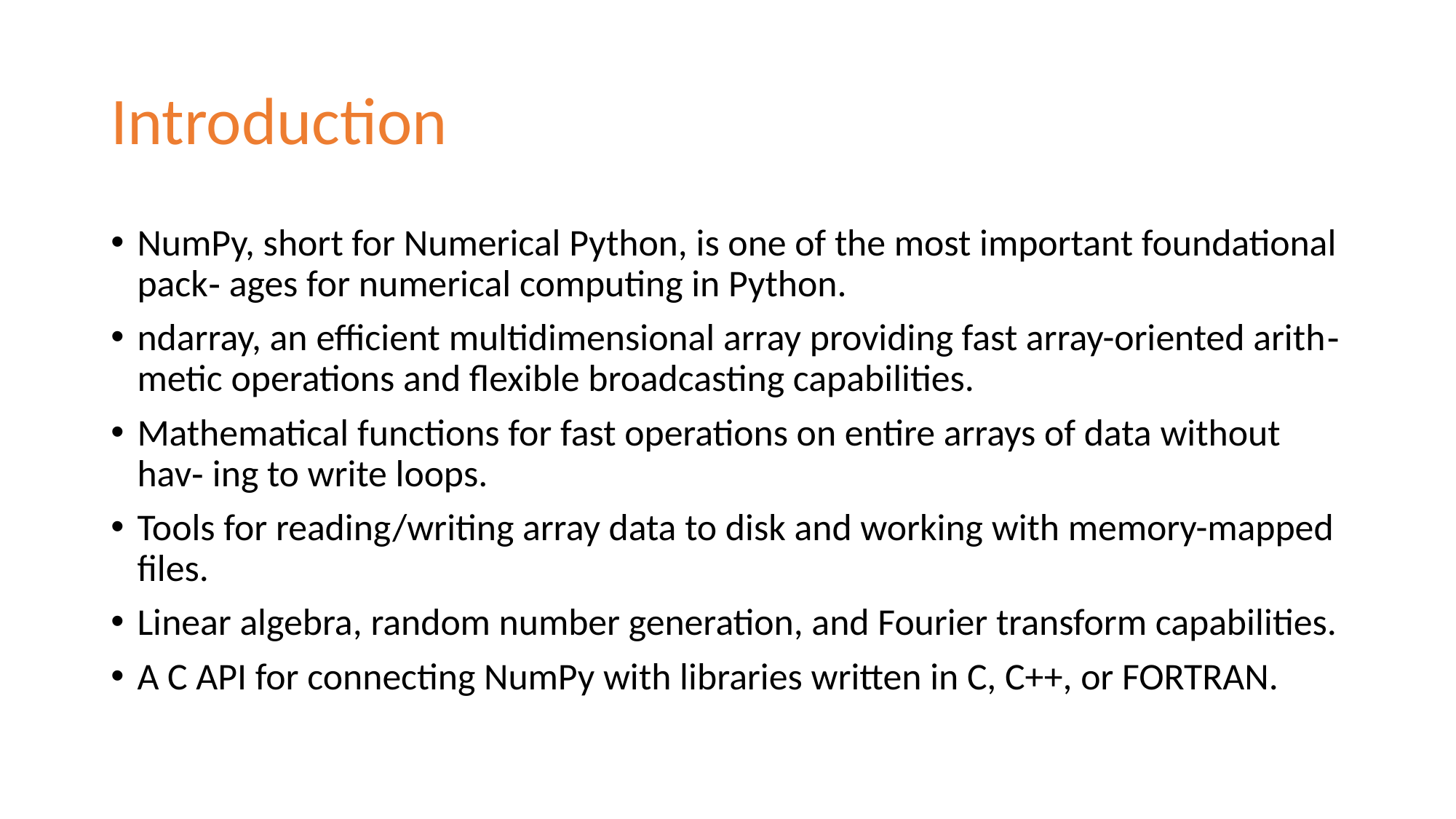

# Introduction
NumPy, short for Numerical Python, is one of the most important foundational pack‐ ages for numerical computing in Python.
ndarray, an efficient multidimensional array providing fast array-oriented arith‐ metic operations and flexible broadcasting capabilities.
Mathematical functions for fast operations on entire arrays of data without hav‐ ing to write loops.
Tools for reading/writing array data to disk and working with memory-mapped files.
Linear algebra, random number generation, and Fourier transform capabilities.
A C API for connecting NumPy with libraries written in C, C++, or FORTRAN.